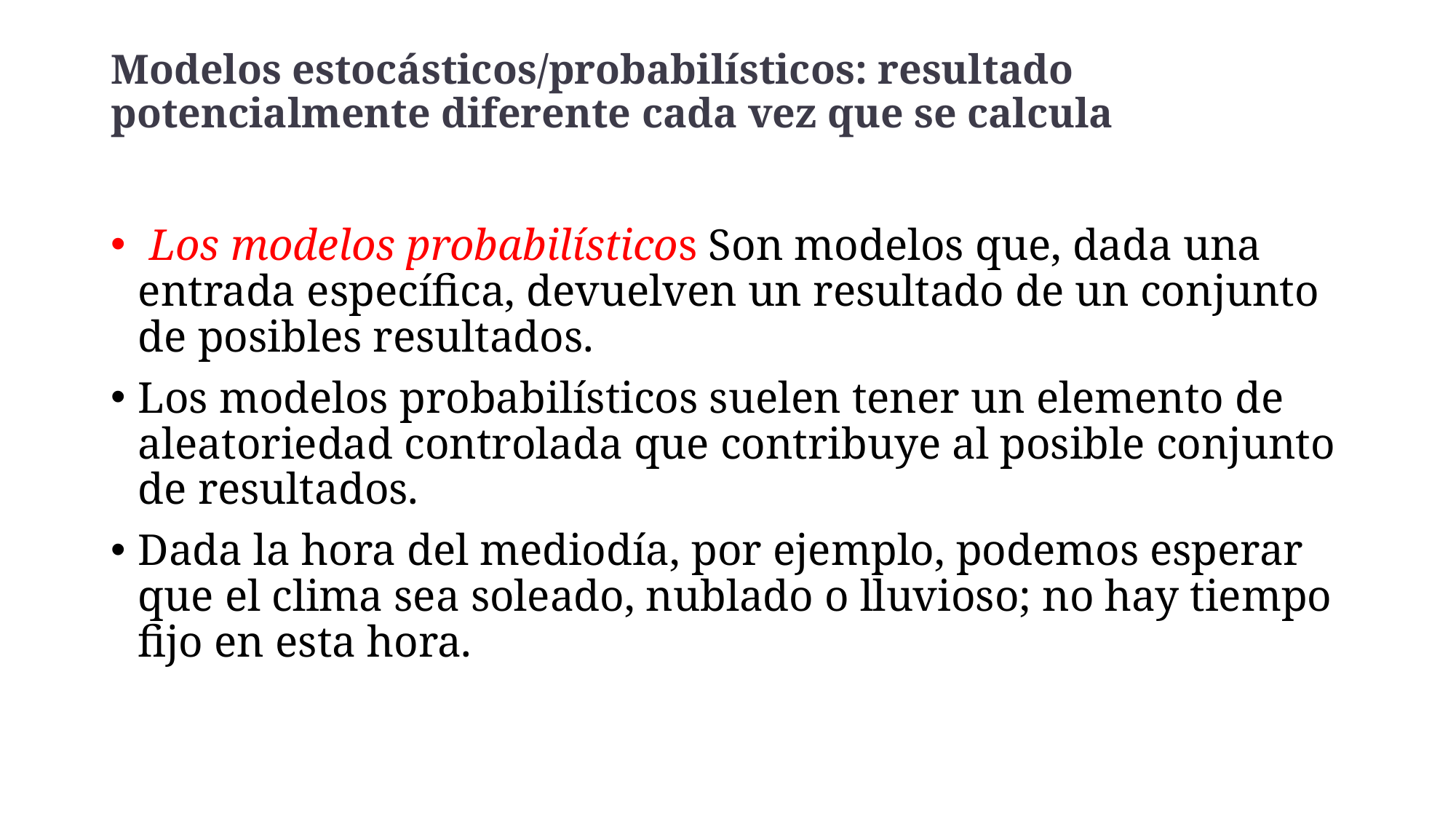

# Modelos estocásticos/probabilísticos: resultado potencialmente diferente cada vez que se calcula
 Los modelos probabilísticos Son modelos que, dada una entrada específica, devuelven un resultado de un conjunto de posibles resultados.
Los modelos probabilísticos suelen tener un elemento de aleatoriedad controlada que contribuye al posible conjunto de resultados.
Dada la hora del mediodía, por ejemplo, podemos esperar que el clima sea soleado, nublado o lluvioso; no hay tiempo fijo en esta hora.